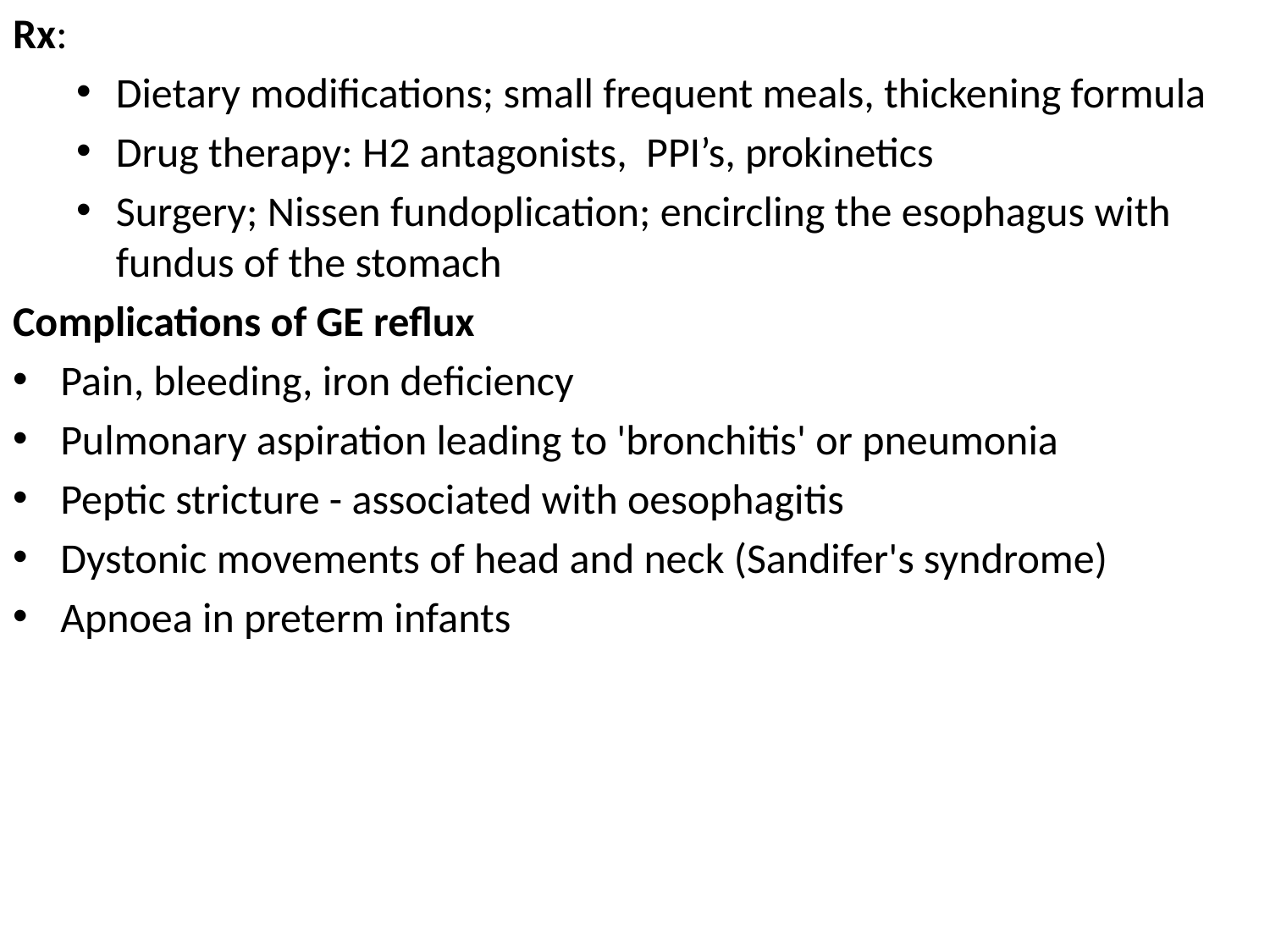

Rx:
Dietary modifications; small frequent meals, thickening formula
Drug therapy: H2 antagonists,  PPI’s, prokinetics
Surgery; Nissen fundoplication; encircling the esophagus with fundus of the stomach
Complications of GE reflux
Pain, bleeding, iron deficiency
Pulmonary aspiration leading to 'bronchitis' or pneumonia
Peptic stricture - associated with oesophagitis
Dystonic movements of head and neck (Sandifer's syndrome)
Apnoea in preterm infants